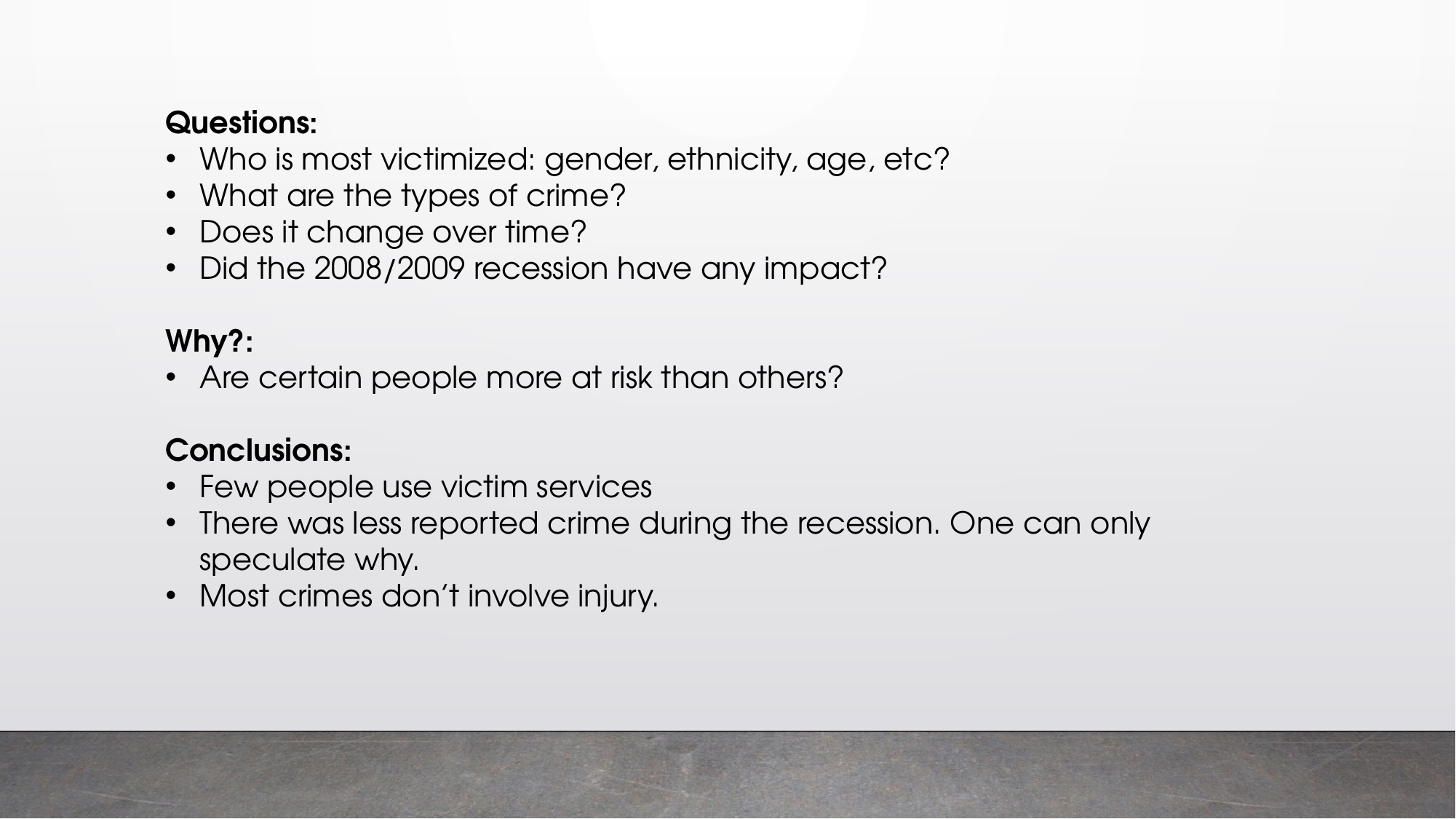

Questions:
Who is most victimized: gender, ethnicity, age, etc?
What are the types of crime?
Does it change over time?
Did the 2008/2009 recession have any impact?

Why?:
Are certain people more at risk than others?

Conclusions:
Few people use victim services
There was less reported crime during the recession. One can only speculate why.
Most crimes don’t involve injury.